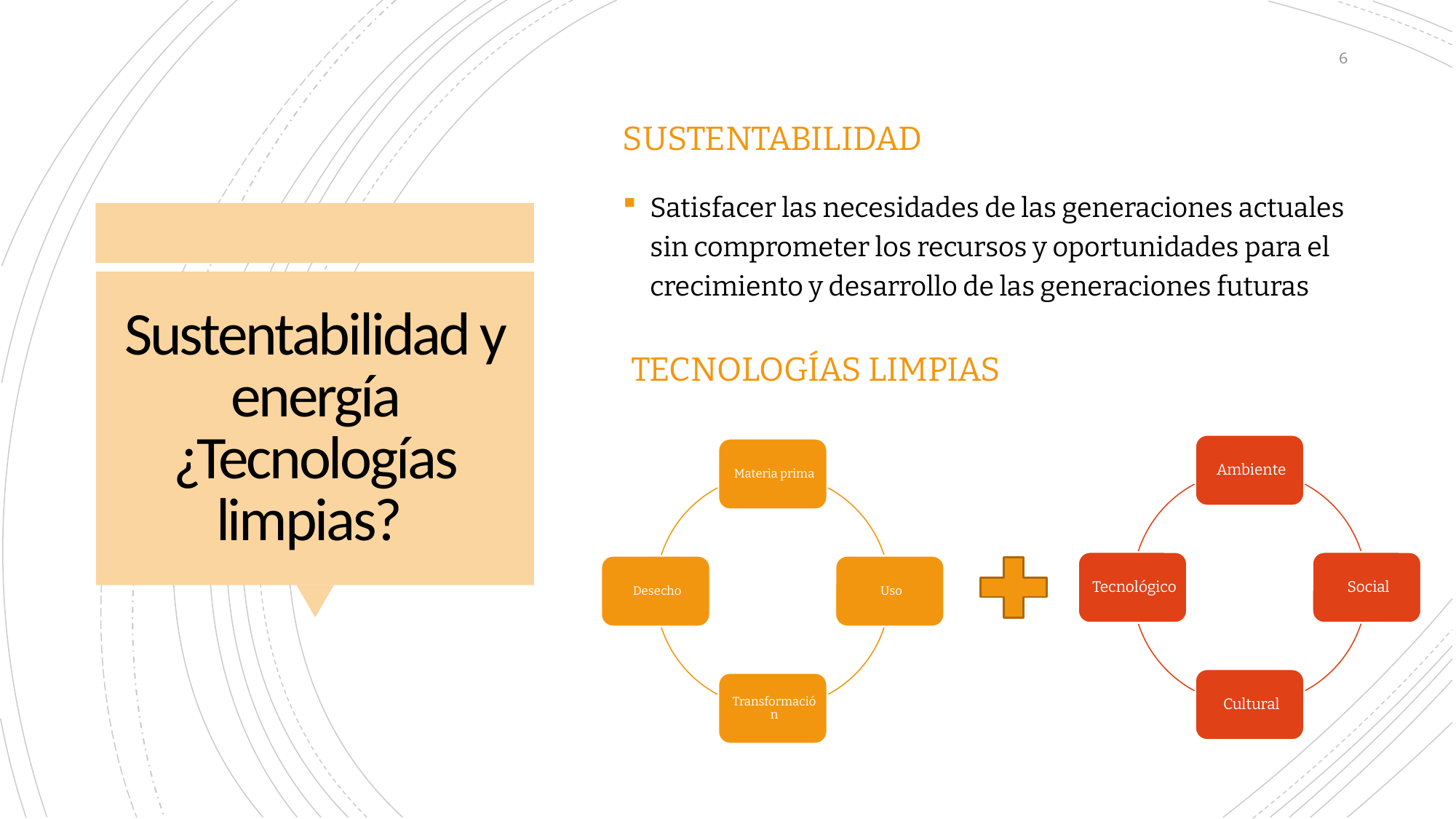

6
Sustentabilidad
Satisfacer las necesidades de las generaciones actuales sin comprometer los recursos y oportunidades para el crecimiento y desarrollo de las generaciones futuras
# Sustentabilidad y energía ¿Tecnologías limpias?
Tecnologías limpias
Ambiente
Social
Cultural
Tecnológico
Materia prima
Uso
Transformación
Desecho